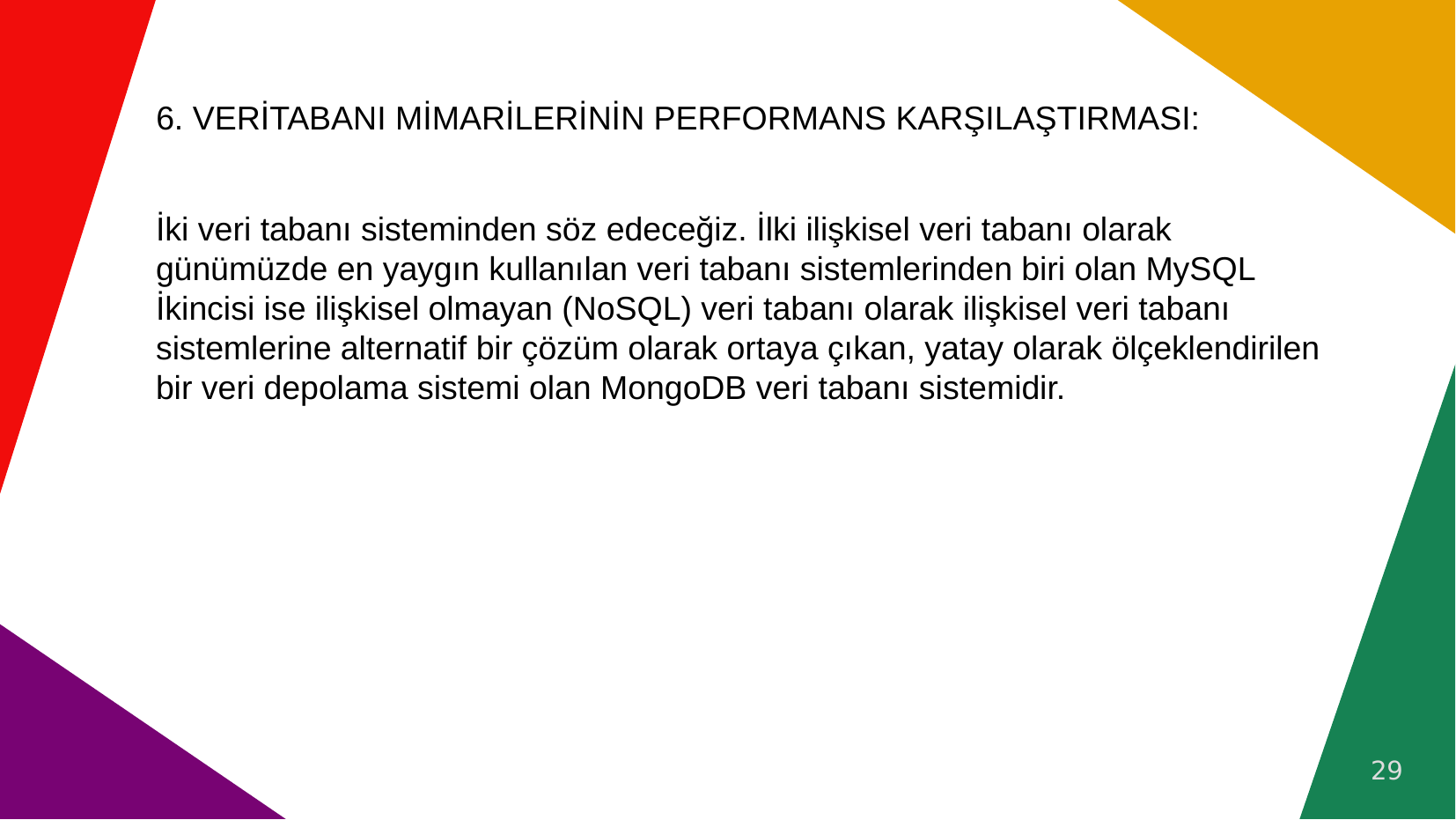

# 6. VERİTABANI MİMARİLERİNİN PERFORMANS KARŞILAŞTIRMASI:
İki veri tabanı sisteminden söz edeceğiz. İlki ilişkisel veri tabanı olarak
günümüzde en yaygın kullanılan veri tabanı sistemlerinden biri olan MySQL
İkincisi ise ilişkisel olmayan (NoSQL) veri tabanı olarak ilişkisel veri tabanı
sistemlerine alternatif bir çözüm olarak ortaya çıkan, yatay olarak ölçeklendirilen
bir veri depolama sistemi olan MongoDB veri tabanı sistemidir.

29